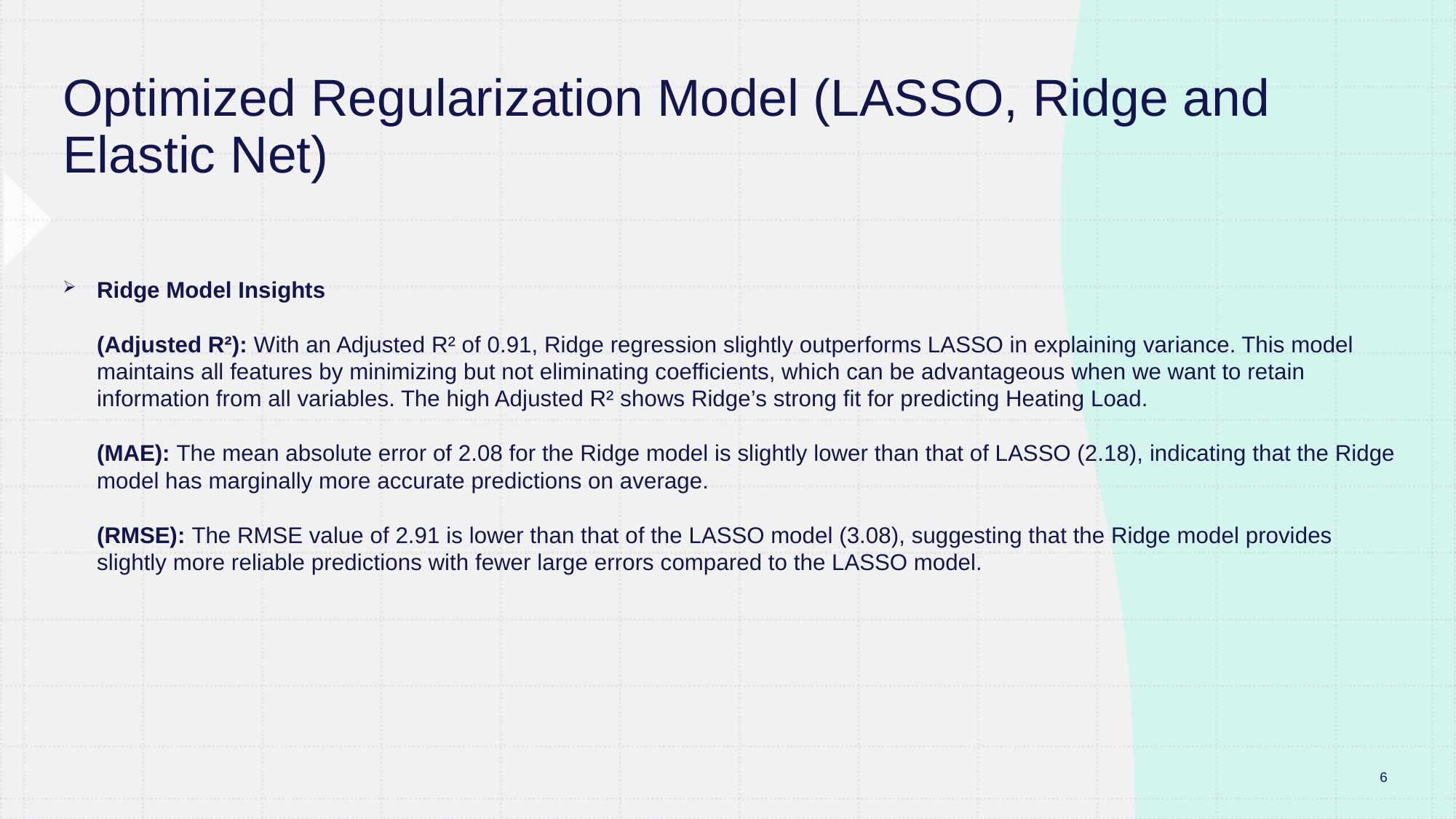

# Optimized Regularization Model (LASSO, Ridge and Elastic Net)

Ridge Model Insights
(Adjusted R²): With an Adjusted R² of 0.91, Ridge regression slightly outperforms LASSO in explaining variance. This model maintains all features by minimizing but not eliminating coefficients, which can be advantageous when we want to retain information from all variables. The high Adjusted R² shows Ridge’s strong fit for predicting Heating Load.
(MAE): The mean absolute error of 2.08 for the Ridge model is slightly lower than that of LASSO (2.18), indicating that the Ridge model has marginally more accurate predictions on average.
(RMSE): The RMSE value of 2.91 is lower than that of the LASSO model (3.08), suggesting that the Ridge model provides slightly more reliable predictions with fewer large errors compared to the LASSO model.

6